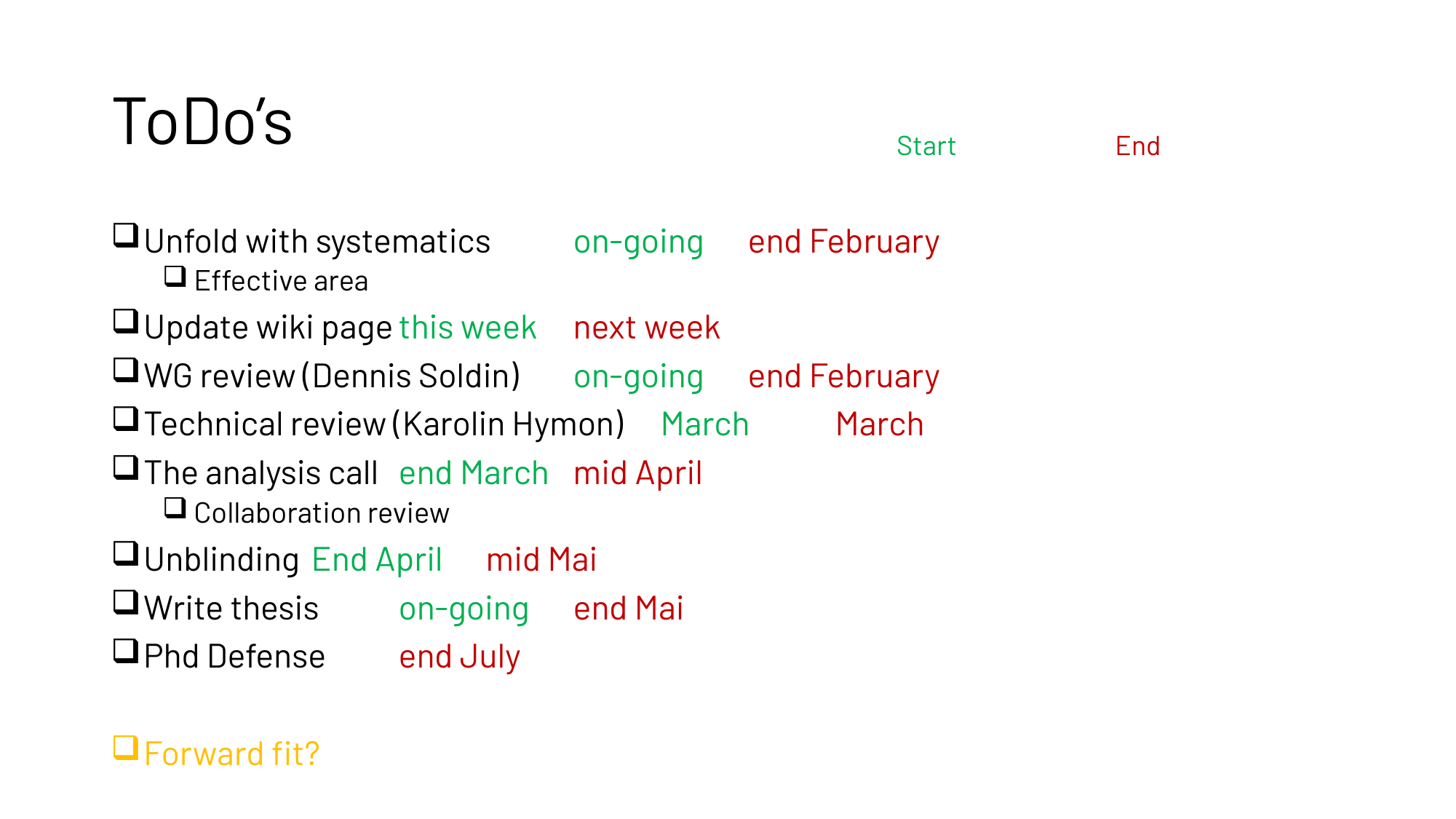

# ToDo’s
Start		End
 Unfold with systematics				on-going	end February
 Effective area
 Update wiki page					this week	next week
 WG review (Dennis Soldin)			on-going	end February
 Technical review (Karolin Hymon)		March		March
 The analysis call					end March	mid April
 Collaboration review
 Unblinding 						End April	mid Mai
 Write thesis					on-going	end Mai
 Phd Defense							end July

 Forward fit?